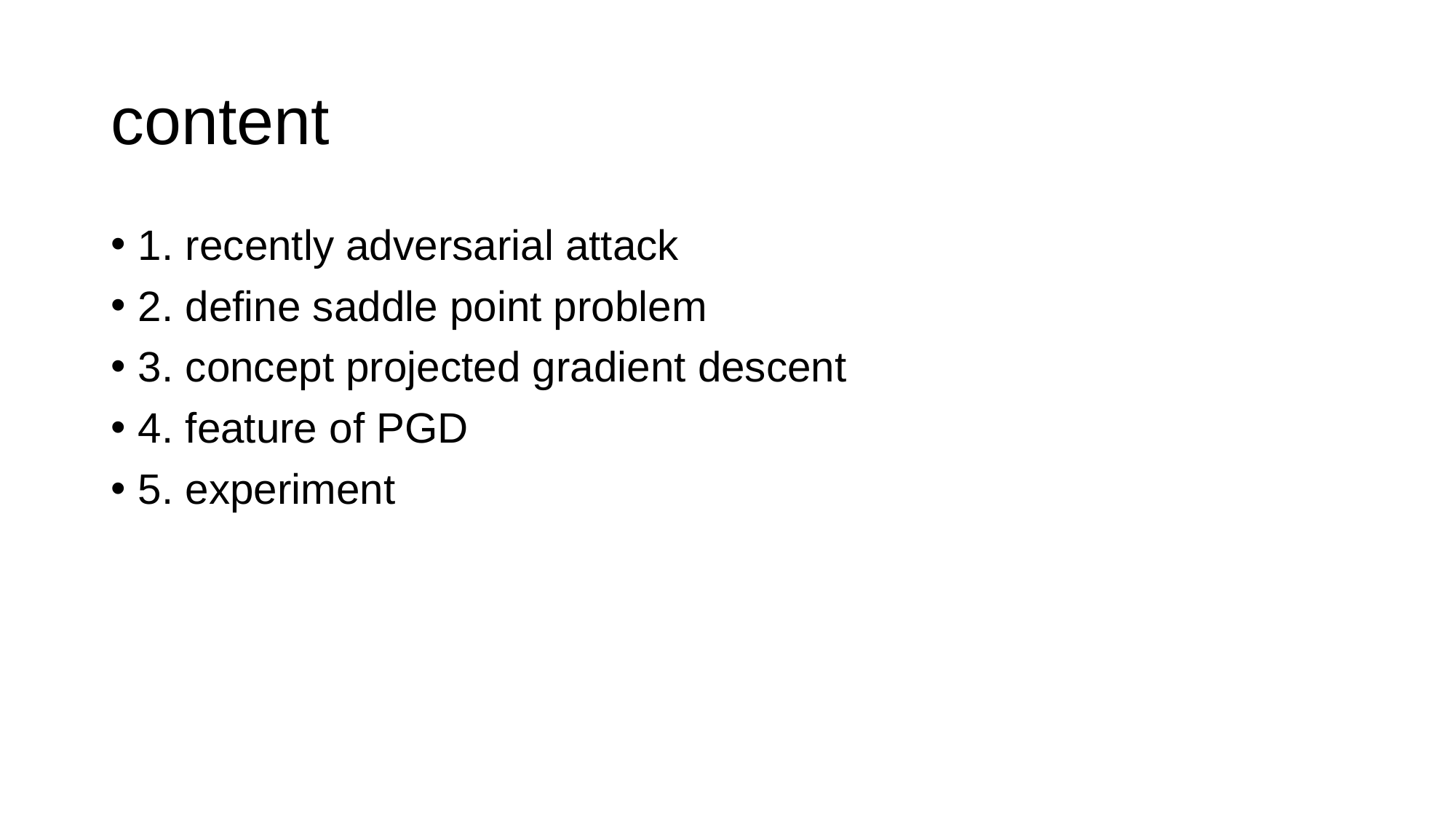

# content
1. recently adversarial attack
2. define saddle point problem
3. concept projected gradient descent
4. feature of PGD
5. experiment